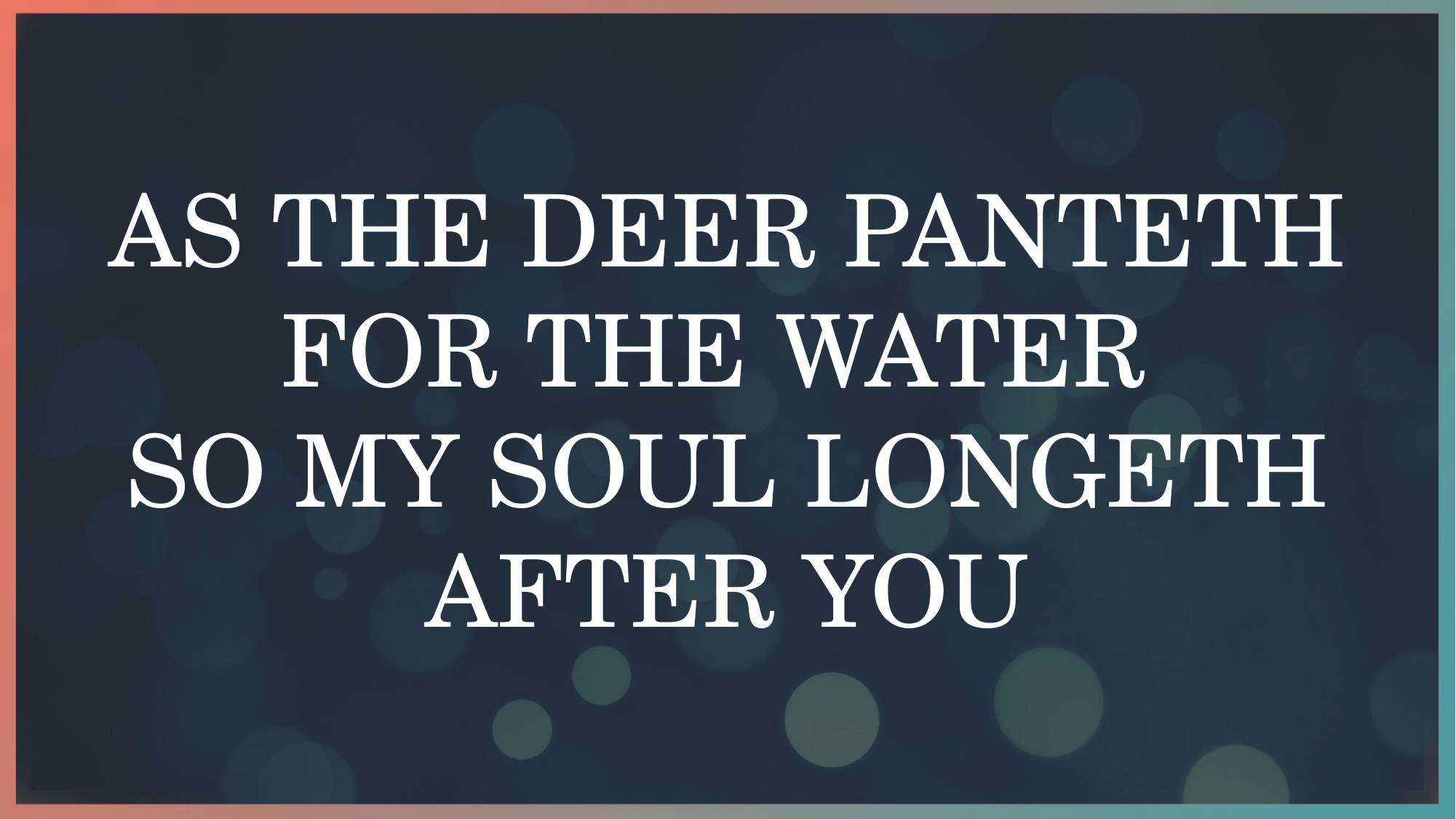

AS THE DEER PANTETH FOR THE WATER
SO MY SOUL LONGETH AFTER YOU